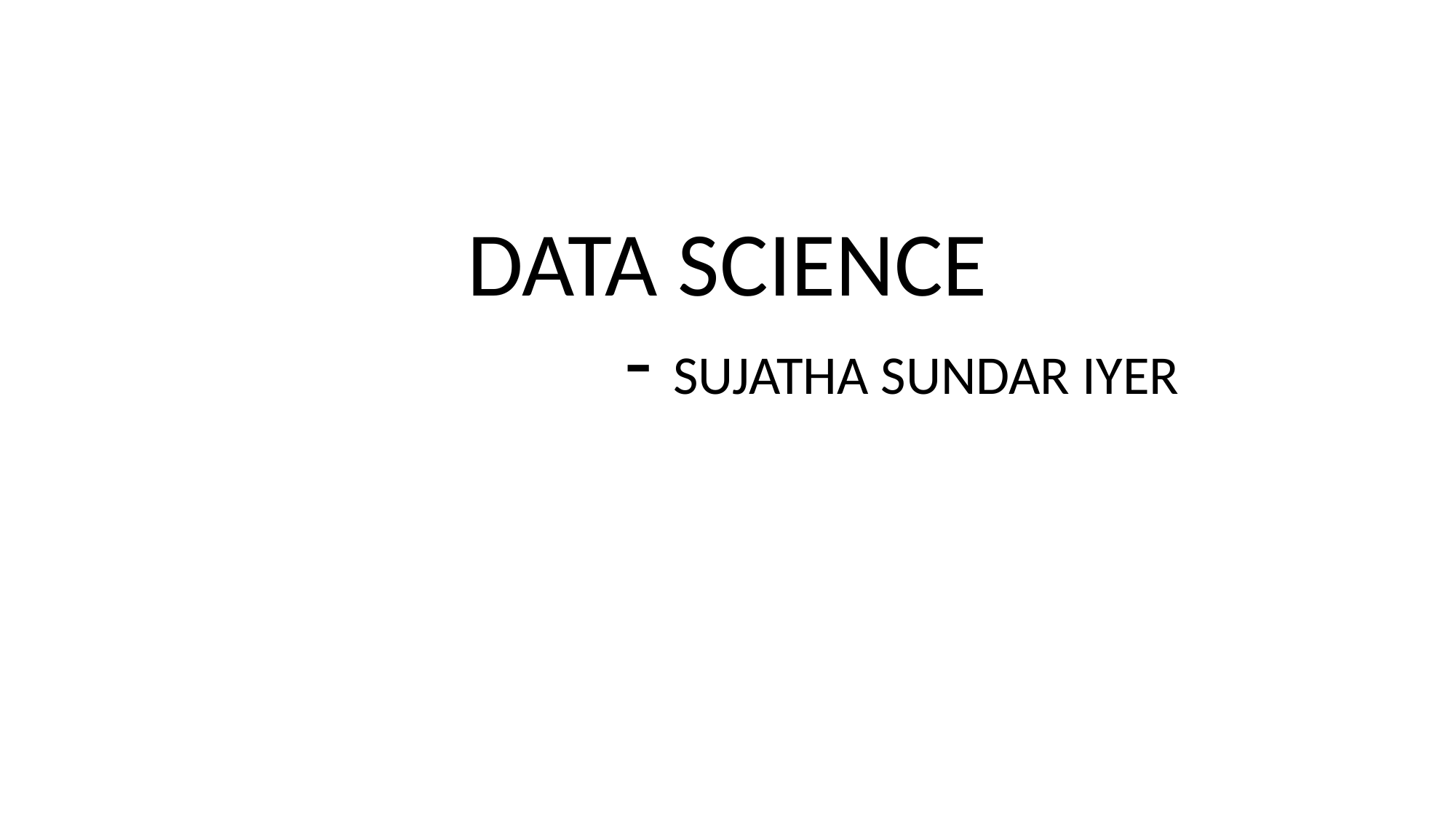

# DATA SCIENCE - SUJATHA SUNDAR IYER